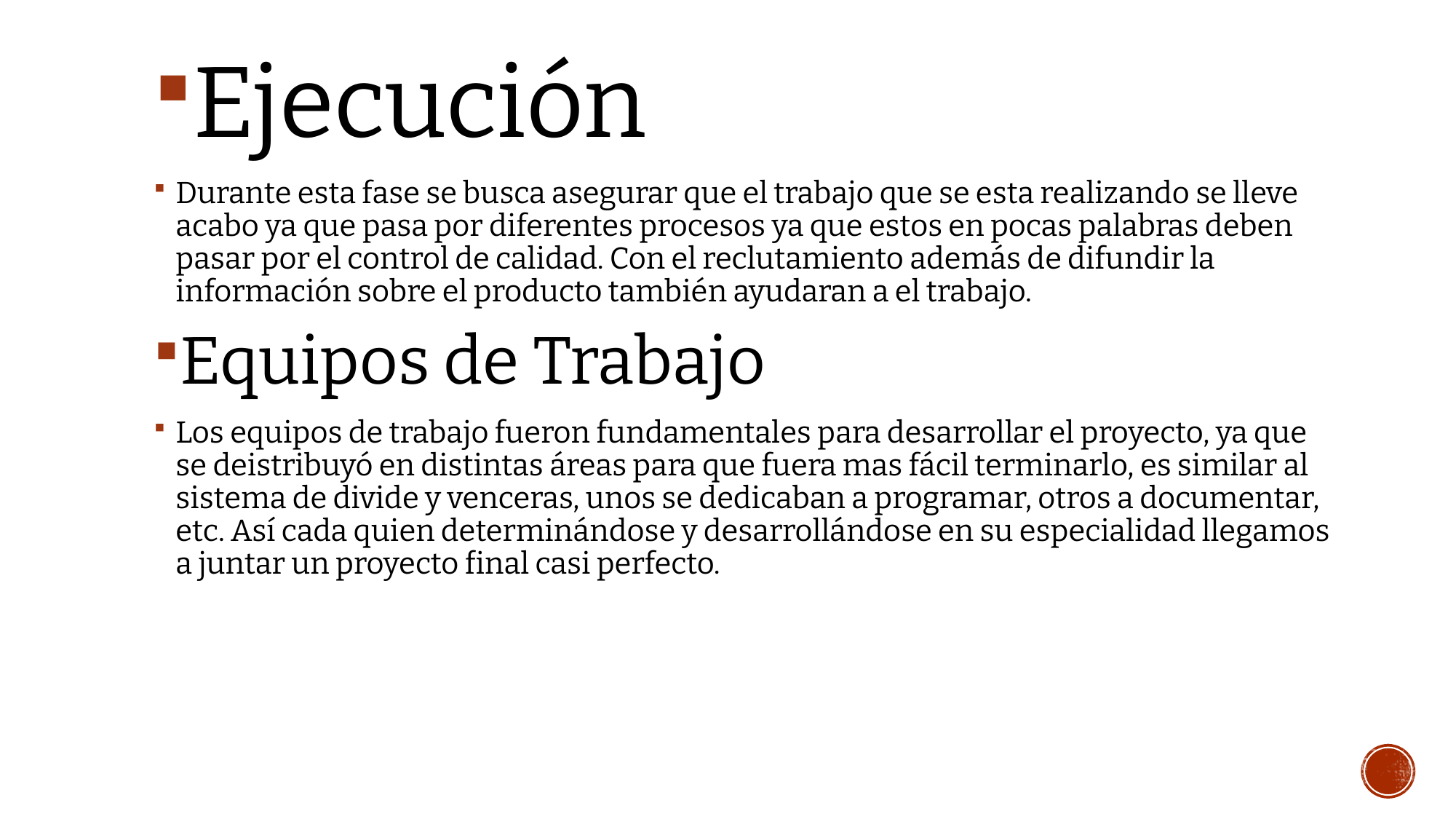

Ejecución
Durante esta fase se busca asegurar que el trabajo que se esta realizando se lleve acabo ya que pasa por diferentes procesos ya que estos en pocas palabras deben pasar por el control de calidad. Con el reclutamiento además de difundir la información sobre el producto también ayudaran a el trabajo.
Equipos de Trabajo
Los equipos de trabajo fueron fundamentales para desarrollar el proyecto, ya que se deistribuyó en distintas áreas para que fuera mas fácil terminarlo, es similar al sistema de divide y venceras, unos se dedicaban a programar, otros a documentar, etc. Así cada quien determinándose y desarrollándose en su especialidad llegamos a juntar un proyecto final casi perfecto.